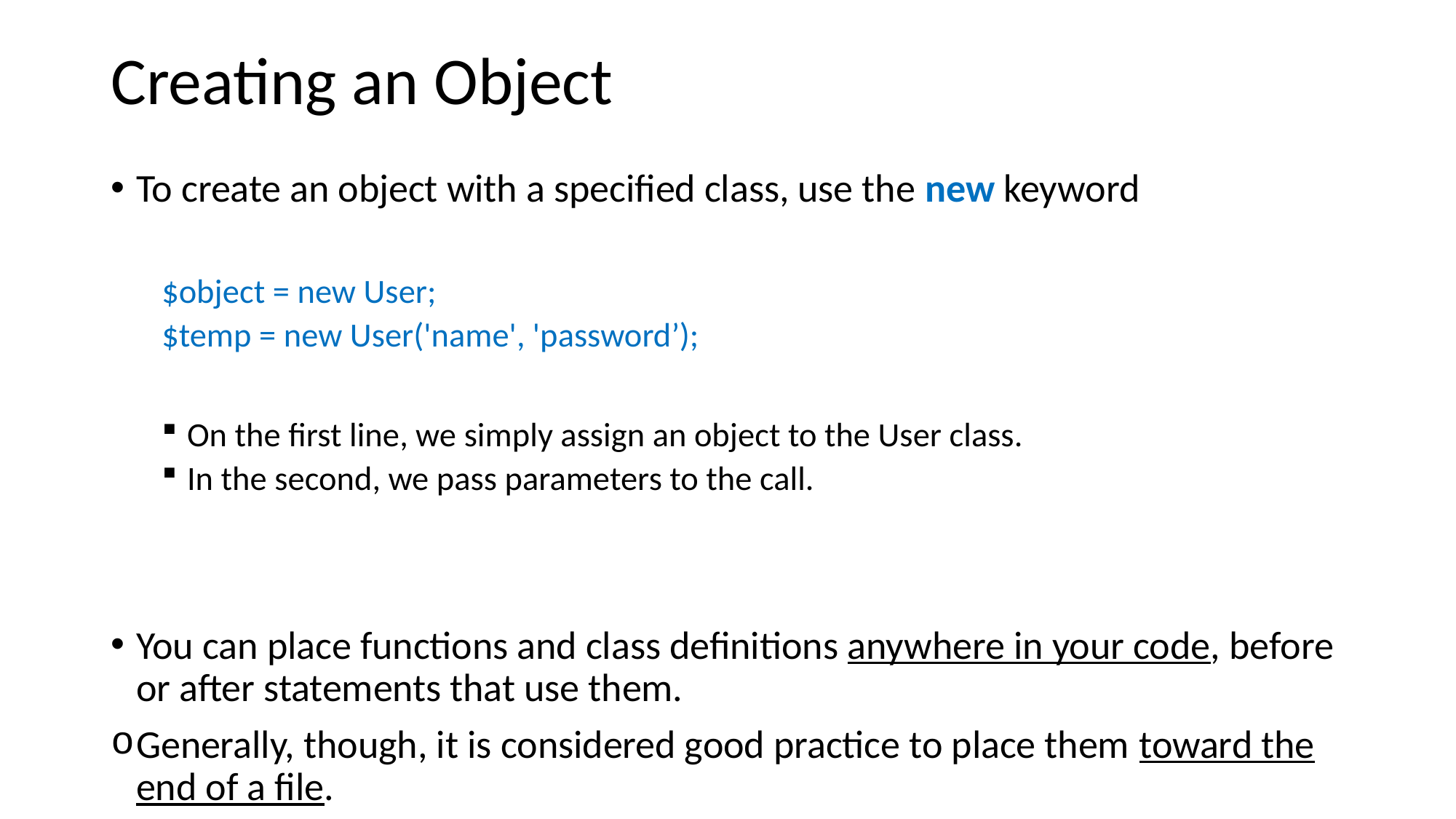

# Creating an Object
To create an object with a specified class, use the new keyword

$object = new User;
$temp = new User('name', 'password’);

On the first line, we simply assign an object to the User class.
In the second, we pass parameters to the call.

You can place functions and class definitions anywhere in your code, before or after statements that use them.
Generally, though, it is considered good practice to place them toward the end of a file.